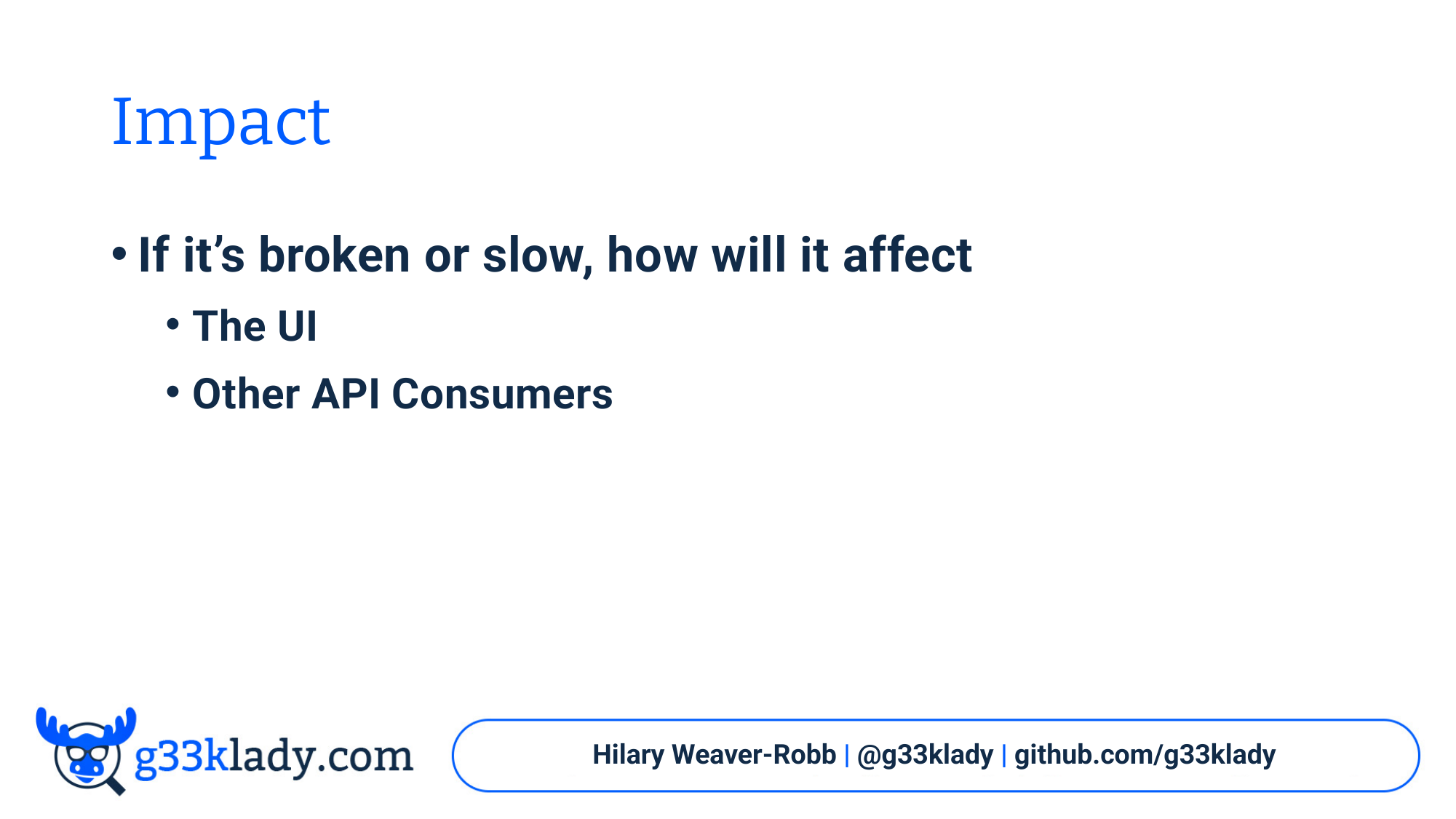

# Impact
If it’s broken or slow, how will it affect
The UI
Other API Consumers